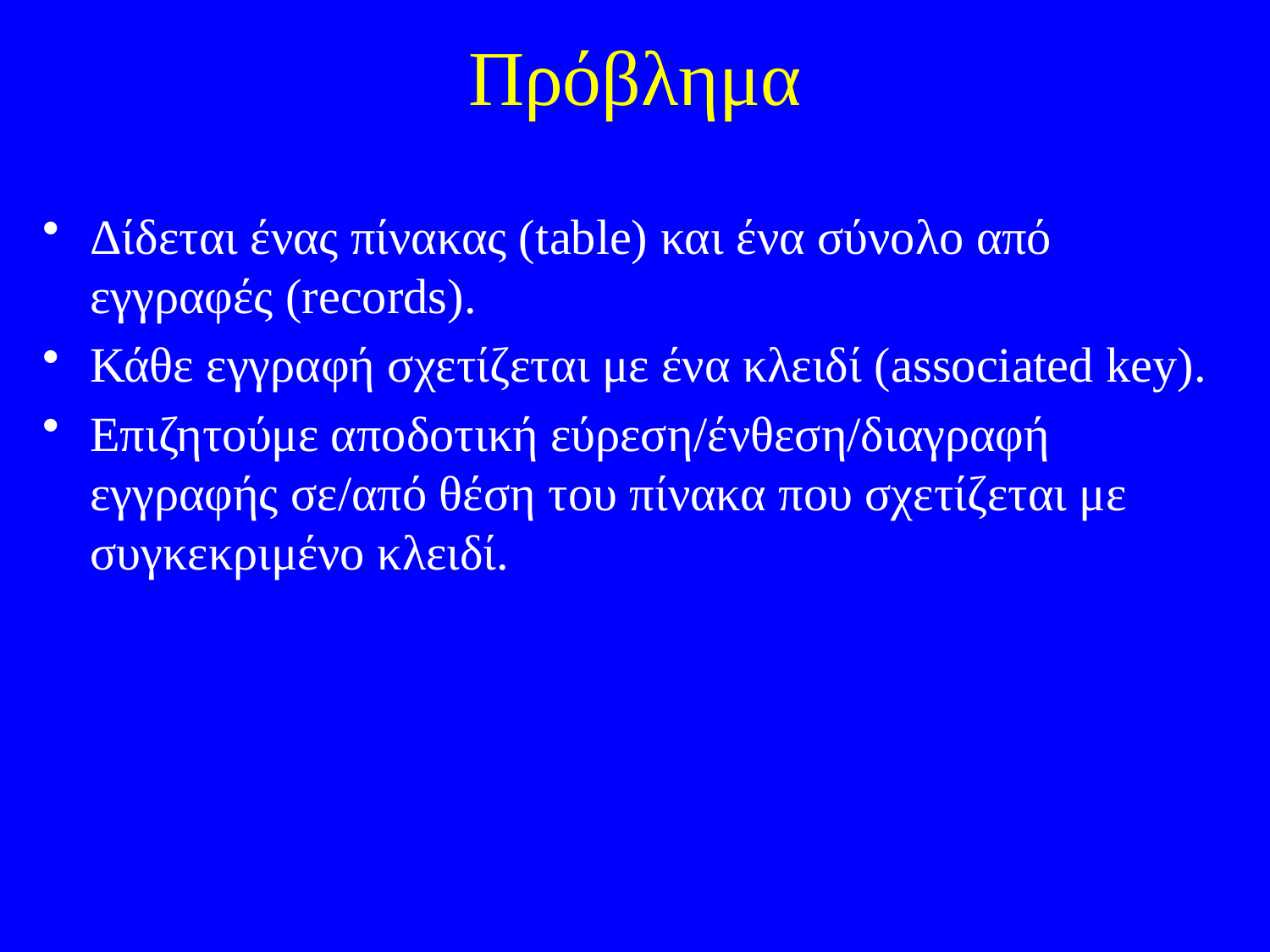

# Πρόβλημα
Δίδεται ένας πίνακας (table) και ένα σύνολο από εγγραφές (records).
Κάθε εγγραφή σχετίζεται με ένα κλειδί (associated key).
Επιζητούμε αποδοτική εύρεση/ένθεση/διαγραφή εγγραφής σε/από θέση του πίνακα που σχετίζεται με συγκεκριμένο κλειδί.